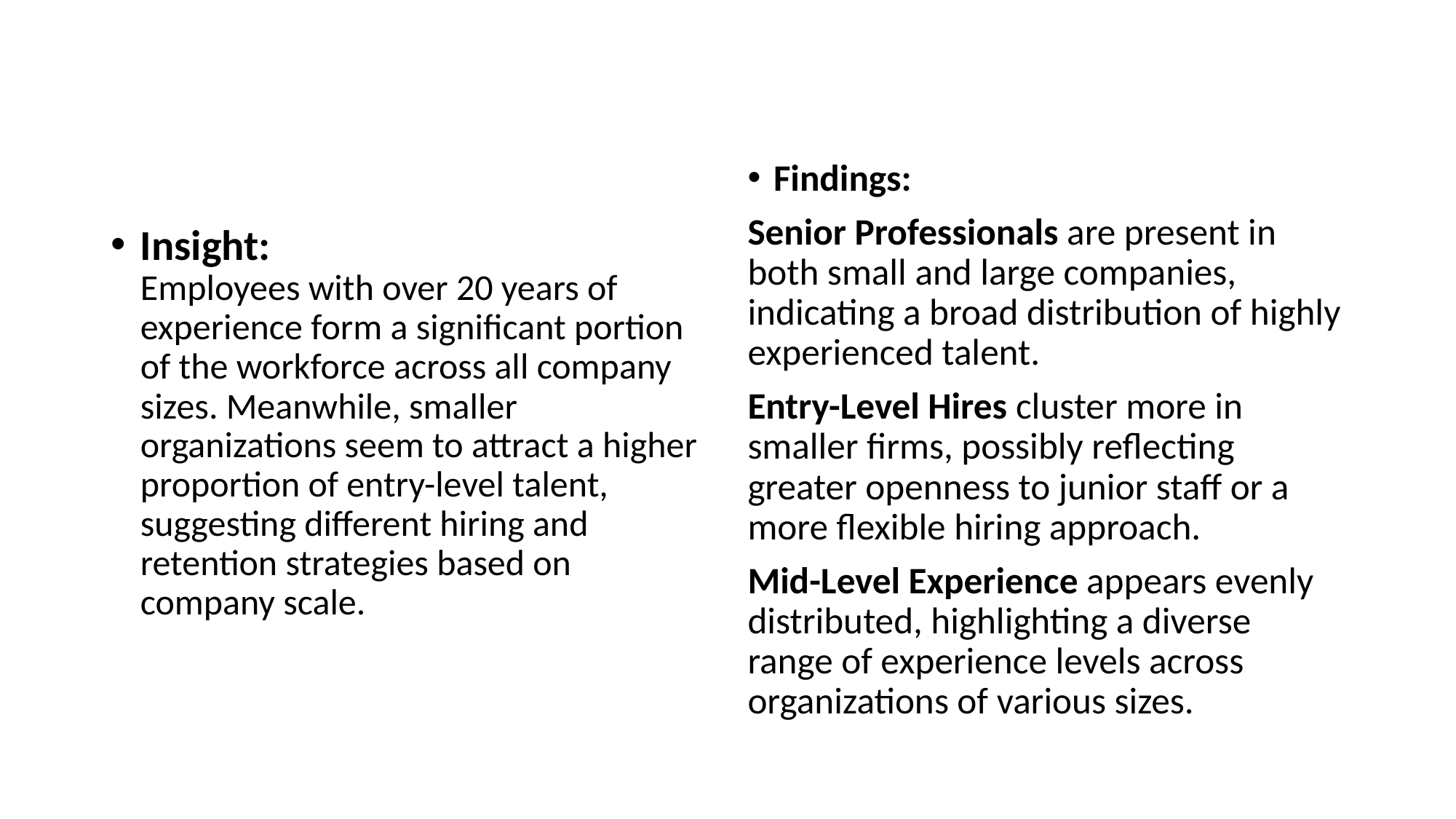

Findings:
Senior Professionals are present in both small and large companies, indicating a broad distribution of highly experienced talent.
Entry-Level Hires cluster more in smaller firms, possibly reflecting greater openness to junior staff or a more flexible hiring approach.
Mid-Level Experience appears evenly distributed, highlighting a diverse range of experience levels across organizations of various sizes.

Insight:
Employees with over 20 years of experience form a significant portion of the workforce across all company sizes. Meanwhile, smaller organizations seem to attract a higher proportion of entry-level talent, suggesting different hiring and retention strategies based on company scale.